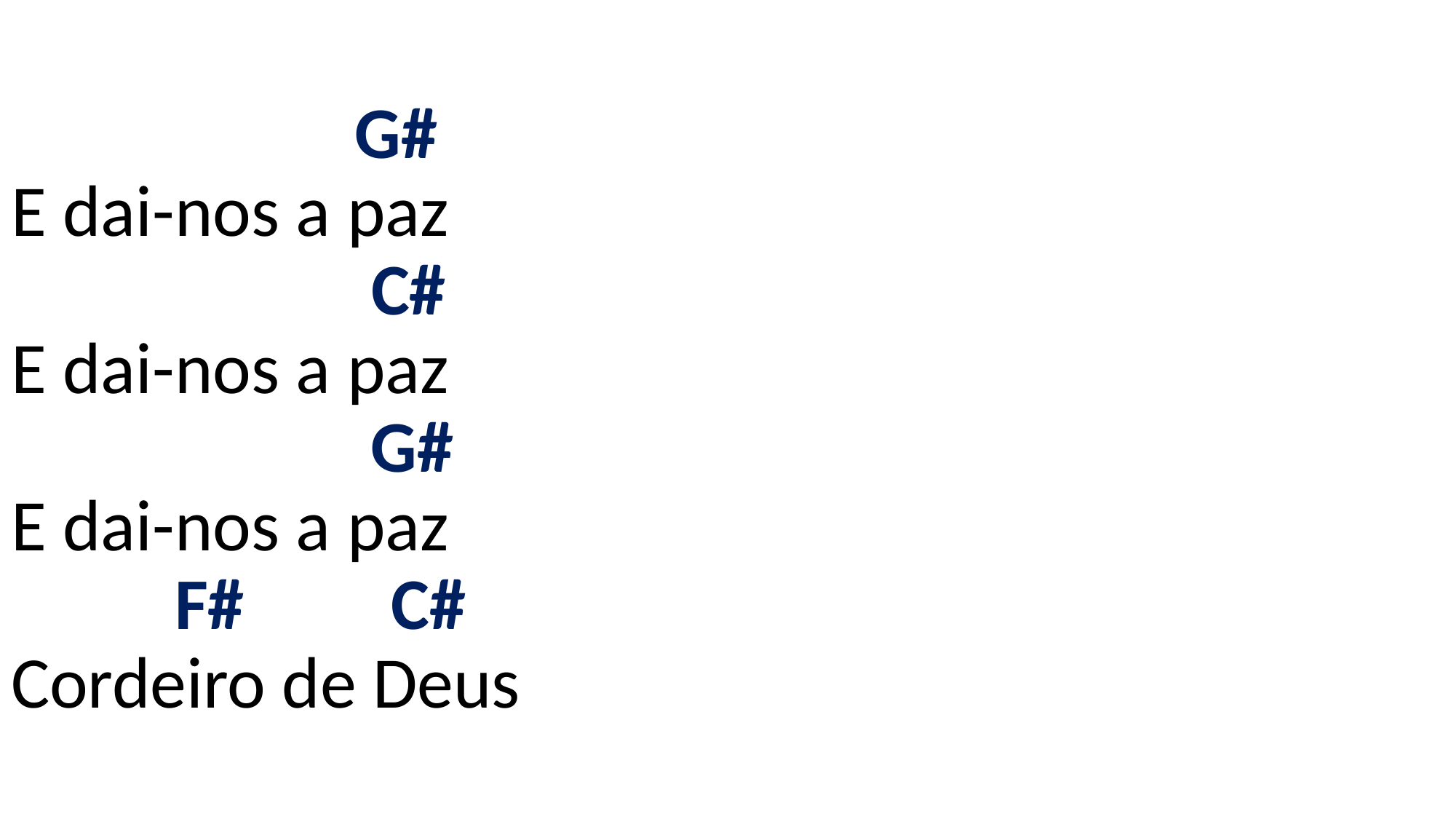

# G# E dai-nos a paz C# E dai-nos a paz G# E dai-nos a paz F#         C# Cordeiro de Deus